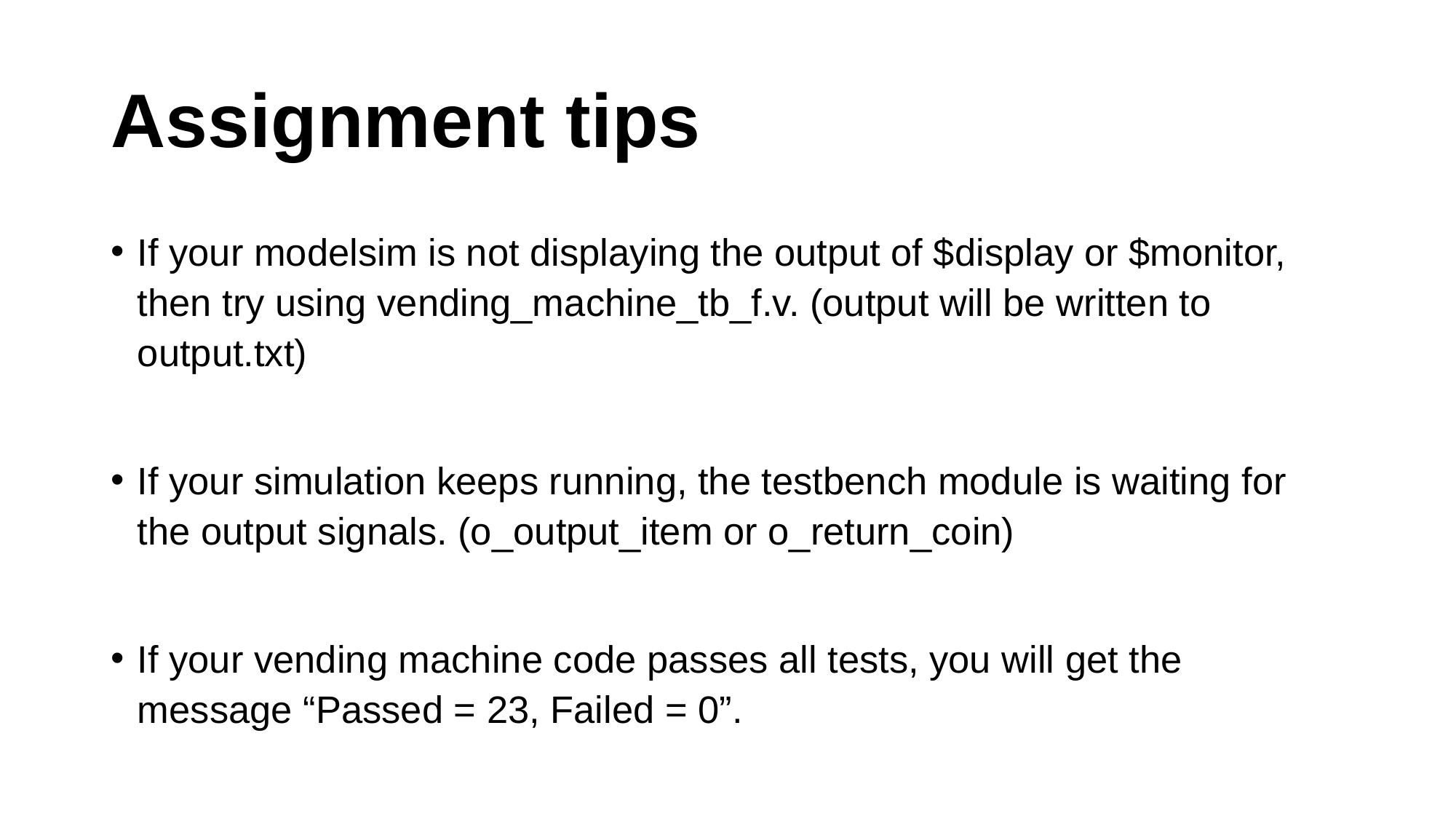

# Assignment tips
If your modelsim is not displaying the output of $display or $monitor, then try using vending_machine_tb_f.v. (output will be written to output.txt)

If your simulation keeps running, the testbench module is waiting for the output signals. (o_output_item or o_return_coin)

If your vending machine code passes all tests, you will get the message “Passed = 23, Failed = 0”.